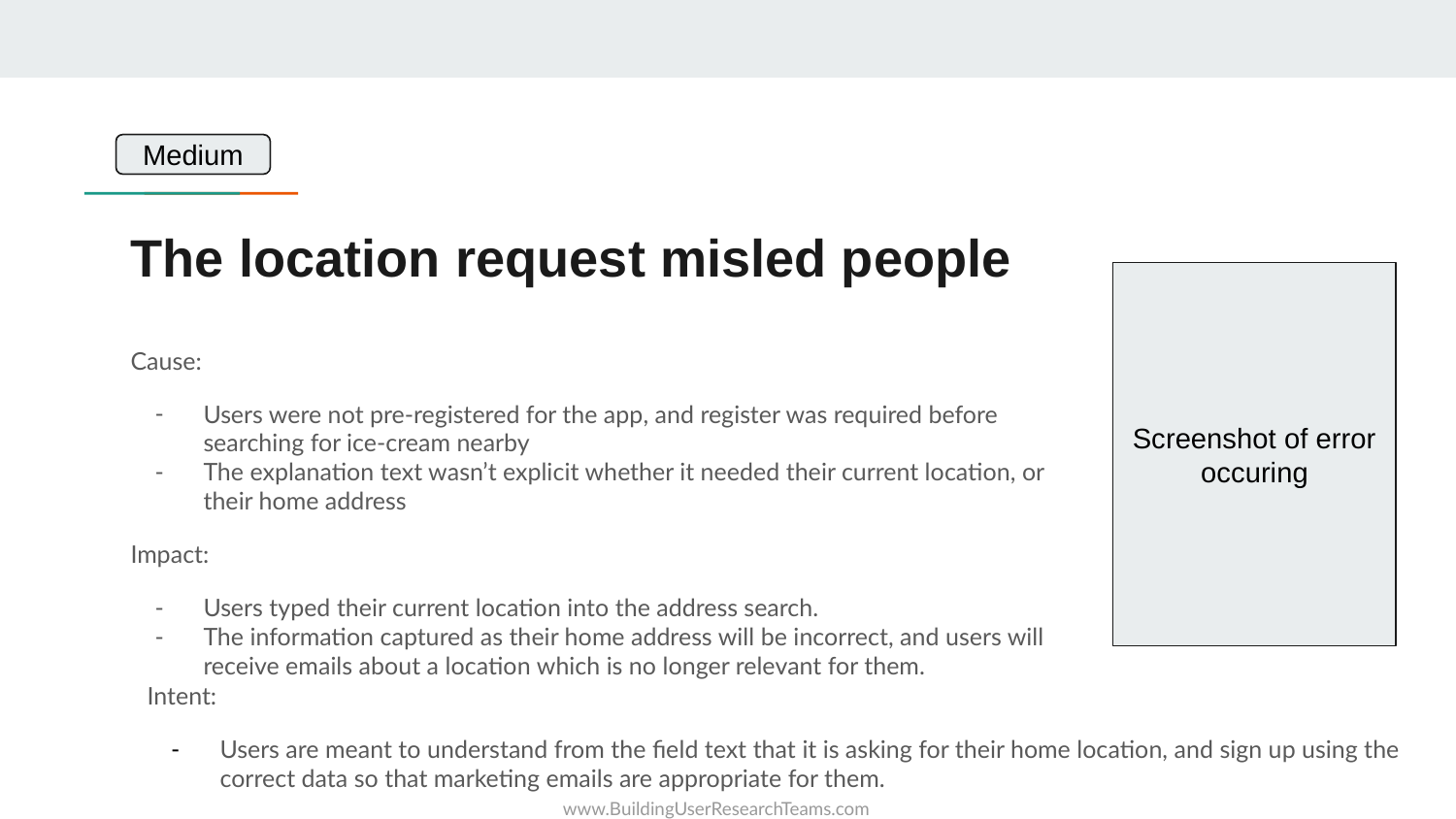

Positive
Medium
# The location request misled people
Screenshot of error occuring
Cause:
Users were not pre-registered for the app, and register was required before searching for ice-cream nearby
The explanation text wasn’t explicit whether it needed their current location, or their home address
Impact:
Users typed their current location into the address search.
The information captured as their home address will be incorrect, and users will receive emails about a location which is no longer relevant for them.

Intent:
Users are meant to understand from the field text that it is asking for their home location, and sign up using the correct data so that marketing emails are appropriate for them.